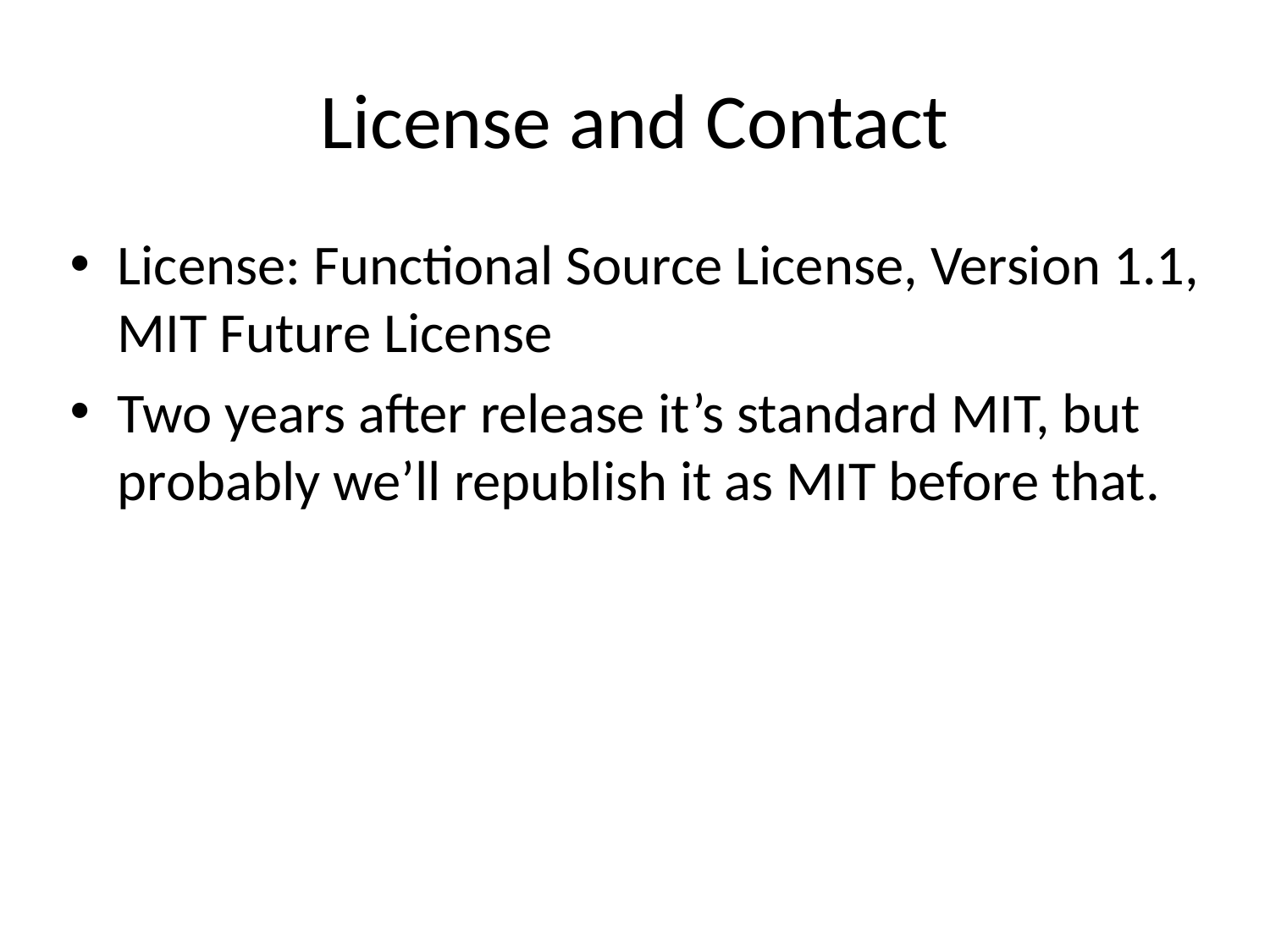

# License and Contact
License: Functional Source License, Version 1.1, MIT Future License
Two years after release it’s standard MIT, but probably we’ll republish it as MIT before that.